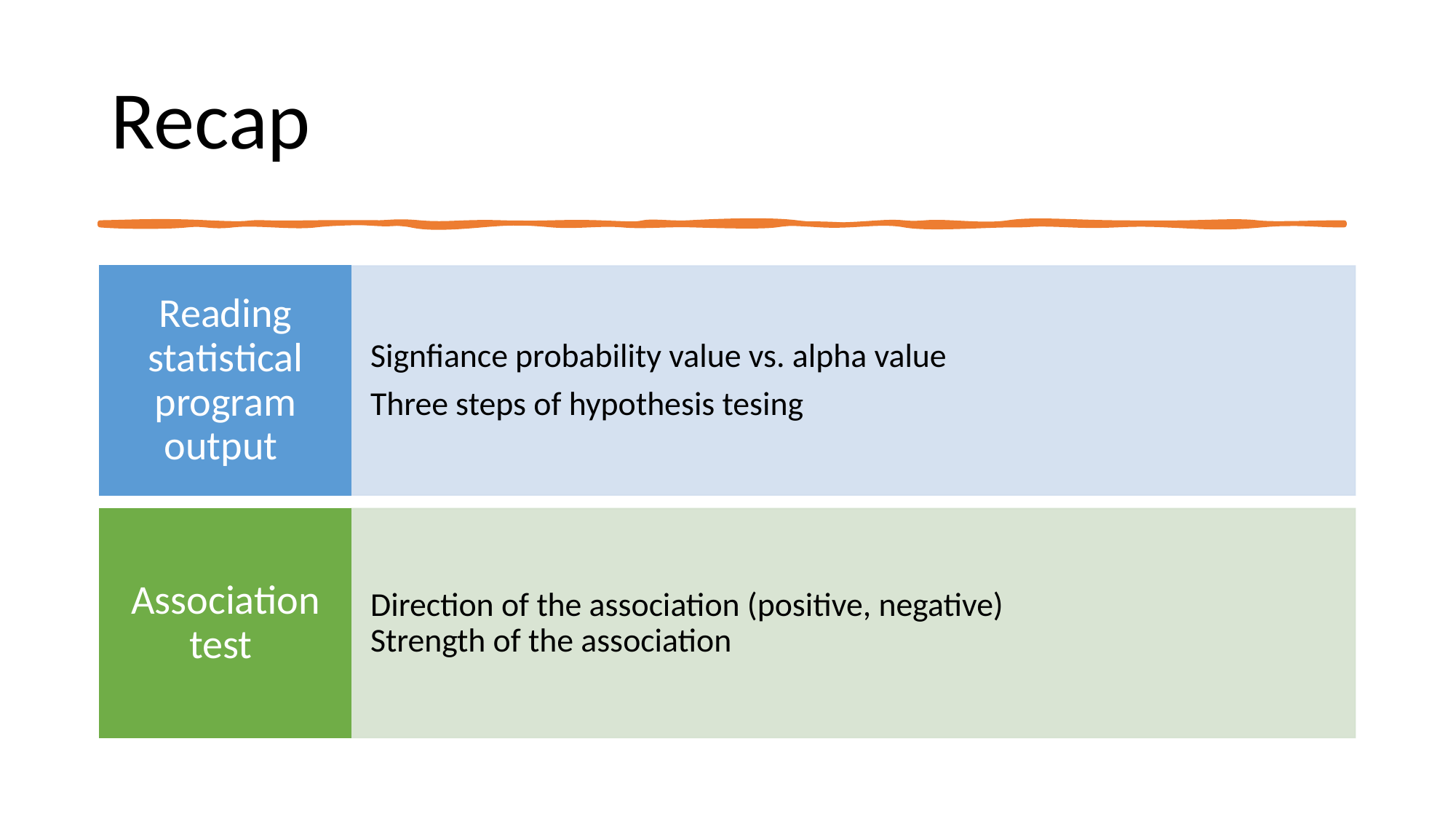

# Recap

Signfiance probability value vs. alpha value
Three steps of hypothesis tesing
Reading statistical program output
Direction of the association (positive, negative)
Strength of the association
Association test